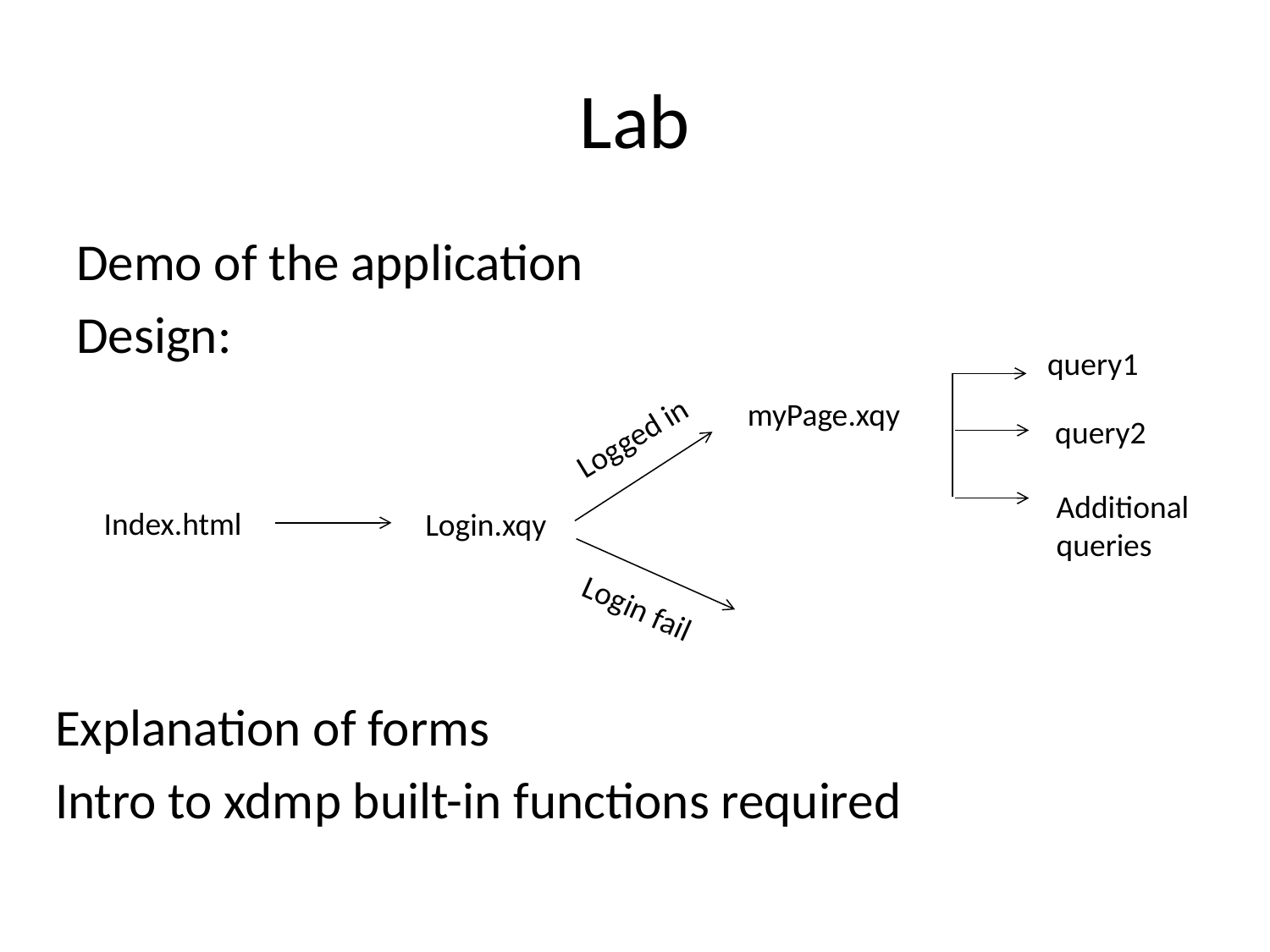

# Lab
Demo of the application
Design:

query1
myPage.xqy
query2
Logged in
Additional queries
Index.html
Login.xqy
Login fail
Explanation of forms
Intro to xdmp built-in functions required